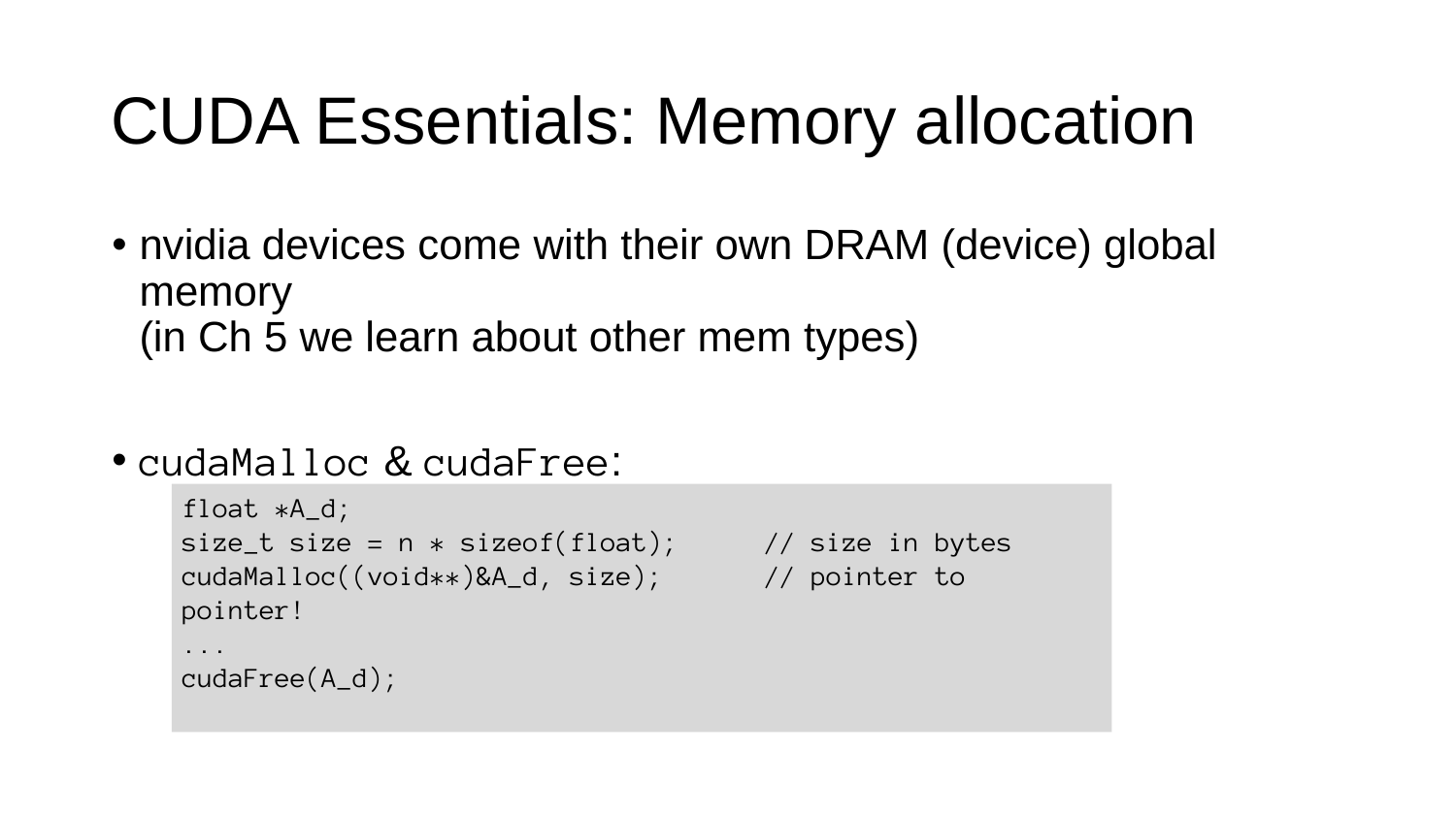

# CUDA Essentials: Memory allocation
nvidia devices come with their own DRAM (device) global memory
(in Ch 5 we learn about other mem types)

cudaMalloc & cudaFree:

float *A_d;
size_t size = n * sizeof(float); 	// size in bytes
cudaMalloc((void**)&A_d, size);	// pointer to pointer!
...
cudaFree(A_d);